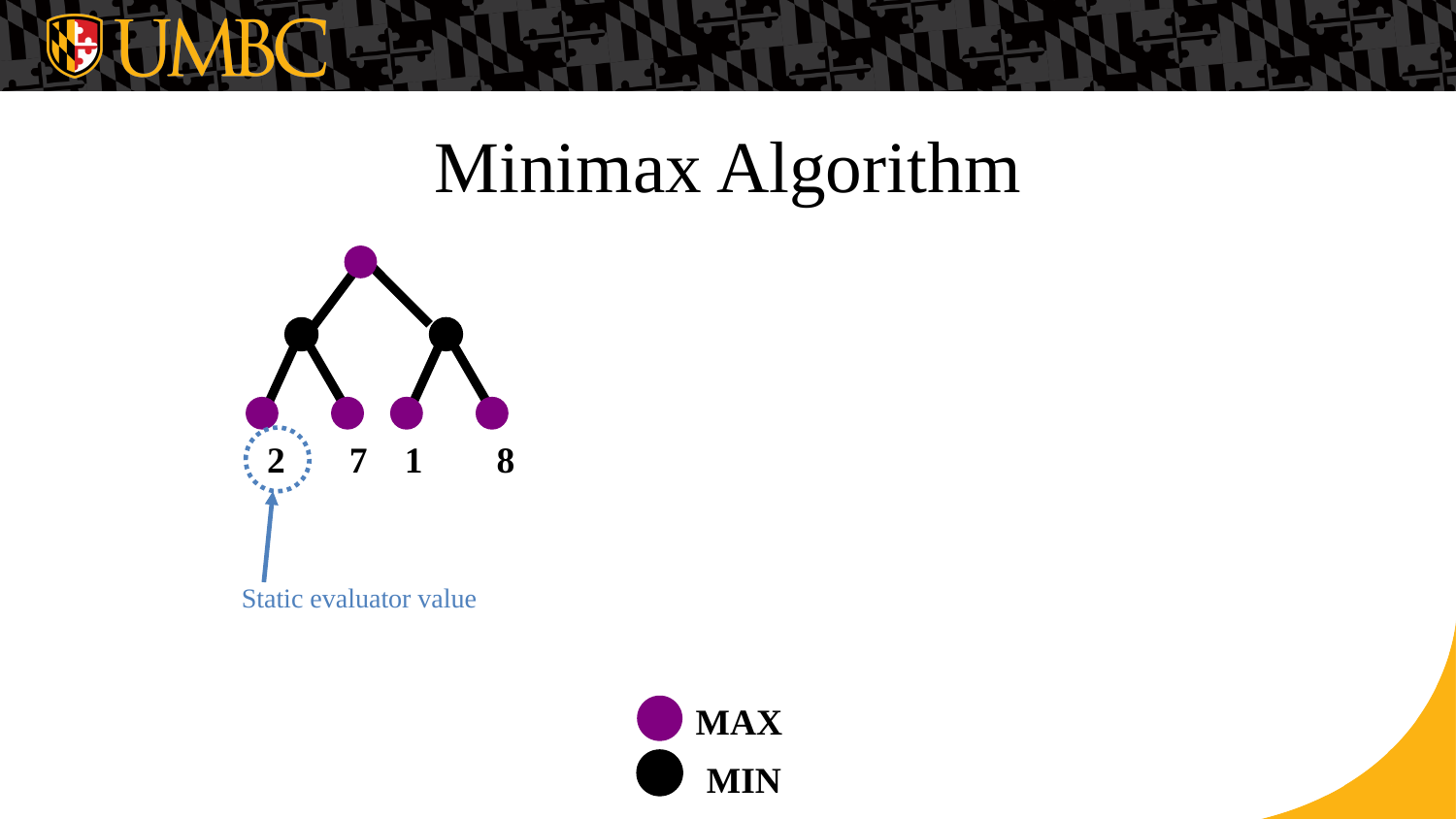

# Minimax Algorithm

2
7
1
8

Static evaluator value
MAX

MIN